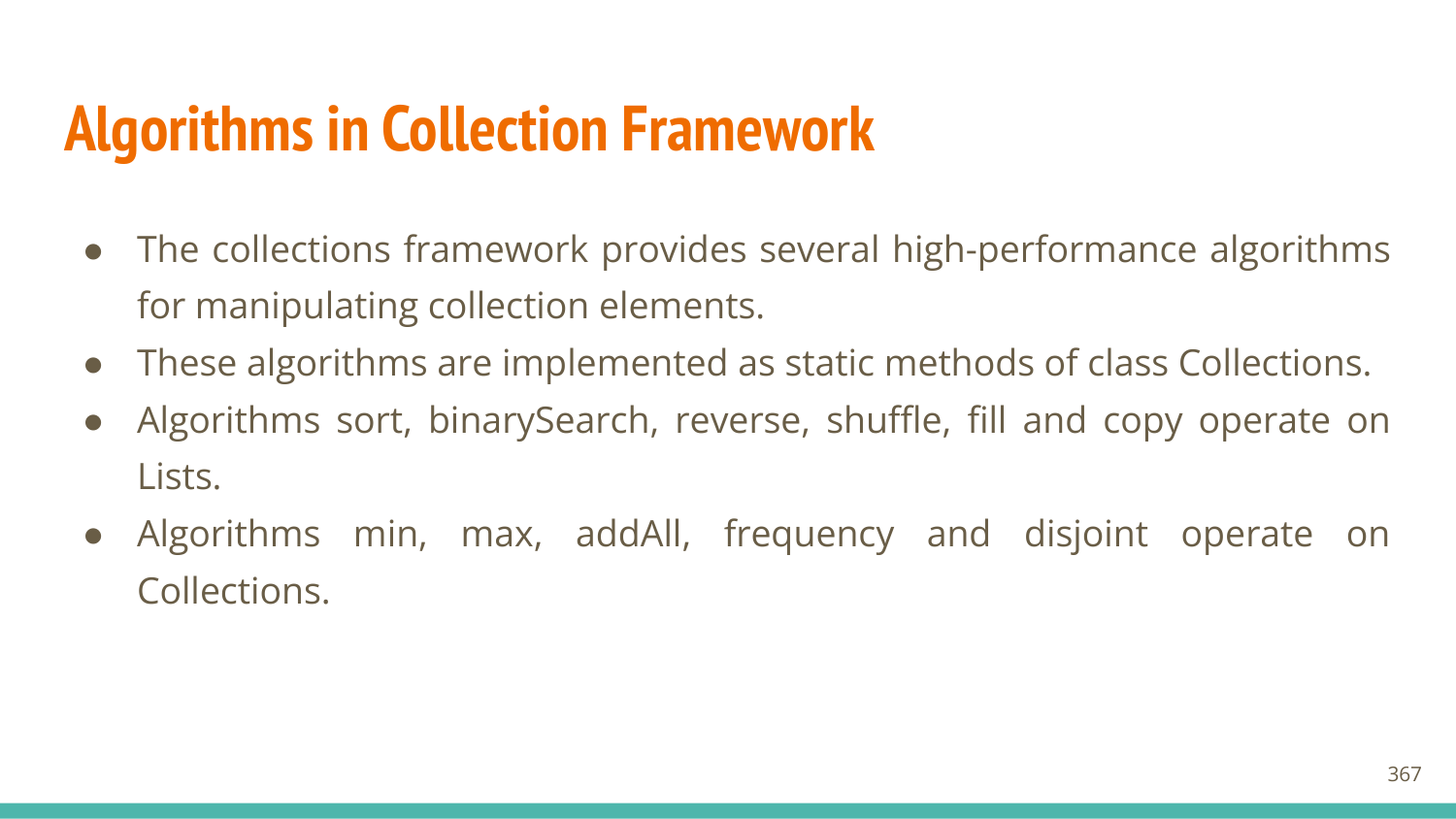

# Algorithms in Collection Framework
The collections framework provides several high-performance algorithms for manipulating collection elements.
These algorithms are implemented as static methods of class Collections.
Algorithms sort, binarySearch, reverse, shuffle, fill and copy operate on Lists.
Algorithms min, max, addAll, frequency and disjoint operate on Collections.
367